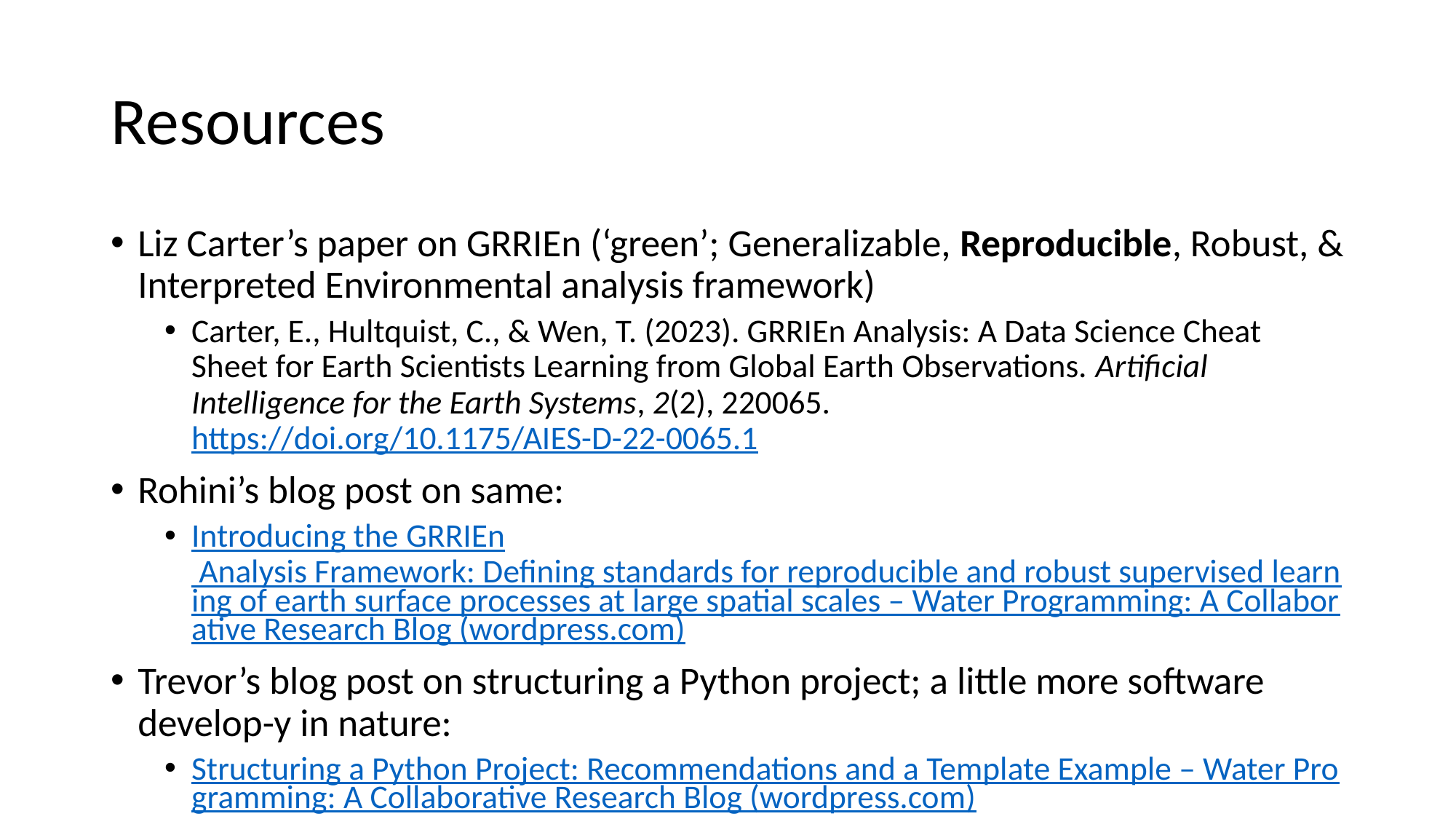

# Resources
Liz Carter’s paper on GRRIEn (‘green’; Generalizable, Reproducible, Robust, & Interpreted Environmental analysis framework)
Carter, E., Hultquist, C., & Wen, T. (2023). GRRIEn Analysis: A Data Science Cheat Sheet for Earth Scientists Learning from Global Earth Observations. Artificial Intelligence for the Earth Systems, 2(2), 220065. https://doi.org/10.1175/AIES-D-22-0065.1
Rohini’s blog post on same:
Introducing the GRRIEn Analysis Framework: Defining standards for reproducible and robust supervised learning of earth surface processes at large spatial scales – Water Programming: A Collaborative Research Blog (wordpress.com)
Trevor’s blog post on structuring a Python project; a little more software develop-y in nature:
Structuring a Python Project: Recommendations and a Template Example – Water Programming: A Collaborative Research Blog (wordpress.com)